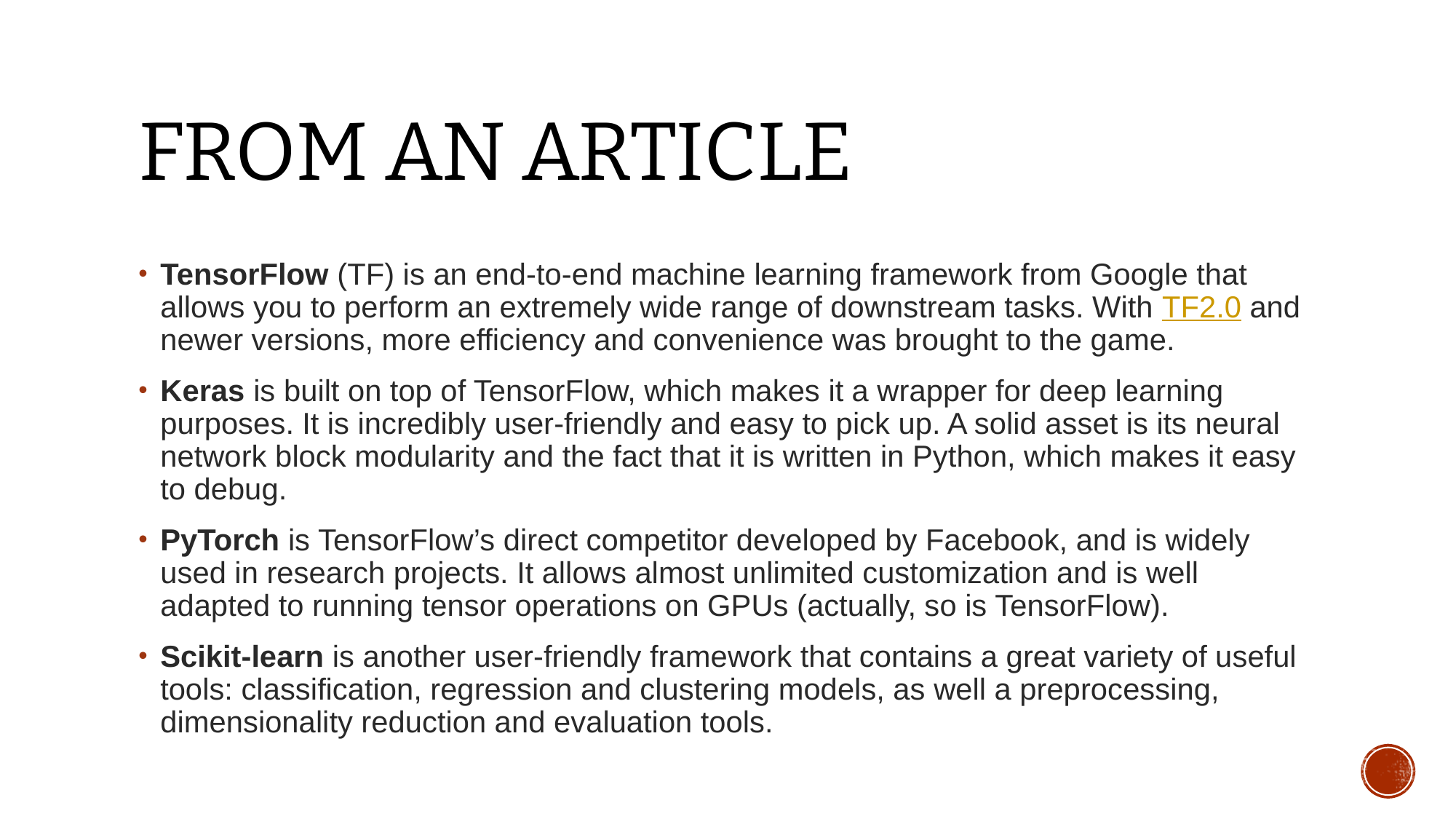

# From an article
TensorFlow (TF) is an end-to-end machine learning framework from Google that allows you to perform an extremely wide range of downstream tasks. With TF2.0 and newer versions, more efficiency and convenience was brought to the game.
Keras is built on top of TensorFlow, which makes it a wrapper for deep learning purposes. It is incredibly user-friendly and easy to pick up. A solid asset is its neural network block modularity and the fact that it is written in Python, which makes it easy to debug.
PyTorch is TensorFlow’s direct competitor developed by Facebook, and is widely used in research projects. It allows almost unlimited customization and is well adapted to running tensor operations on GPUs (actually, so is TensorFlow).
Scikit-learn is another user-friendly framework that contains a great variety of useful tools: classification, regression and clustering models, as well a preprocessing, dimensionality reduction and evaluation tools.